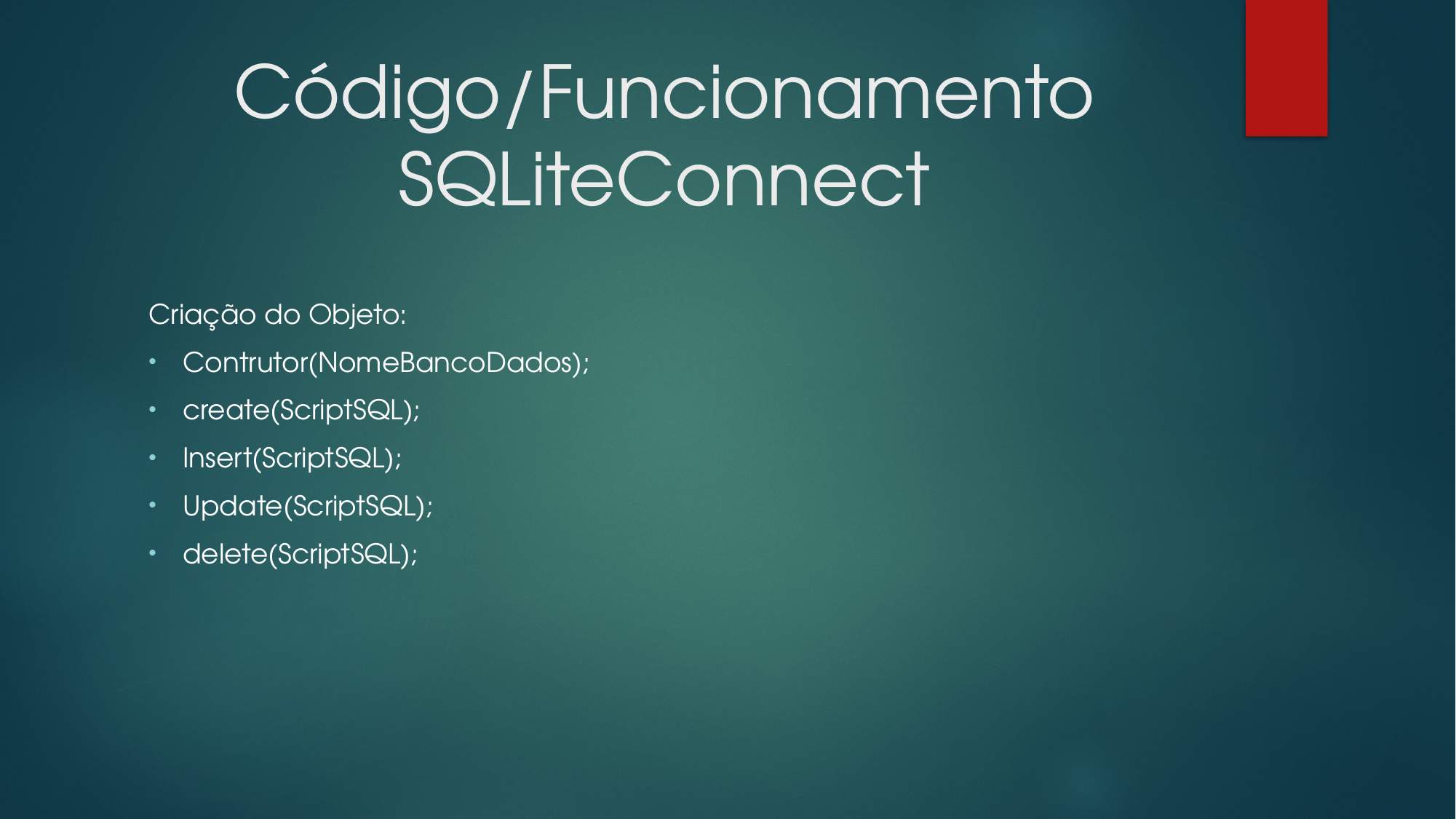

# Código/Funcionamento SQLiteConnect
Criação do Objeto:
Contrutor(NomeBancoDados);
create(ScriptSQL);
Insert(ScriptSQL);
Update(ScriptSQL);
delete(ScriptSQL);